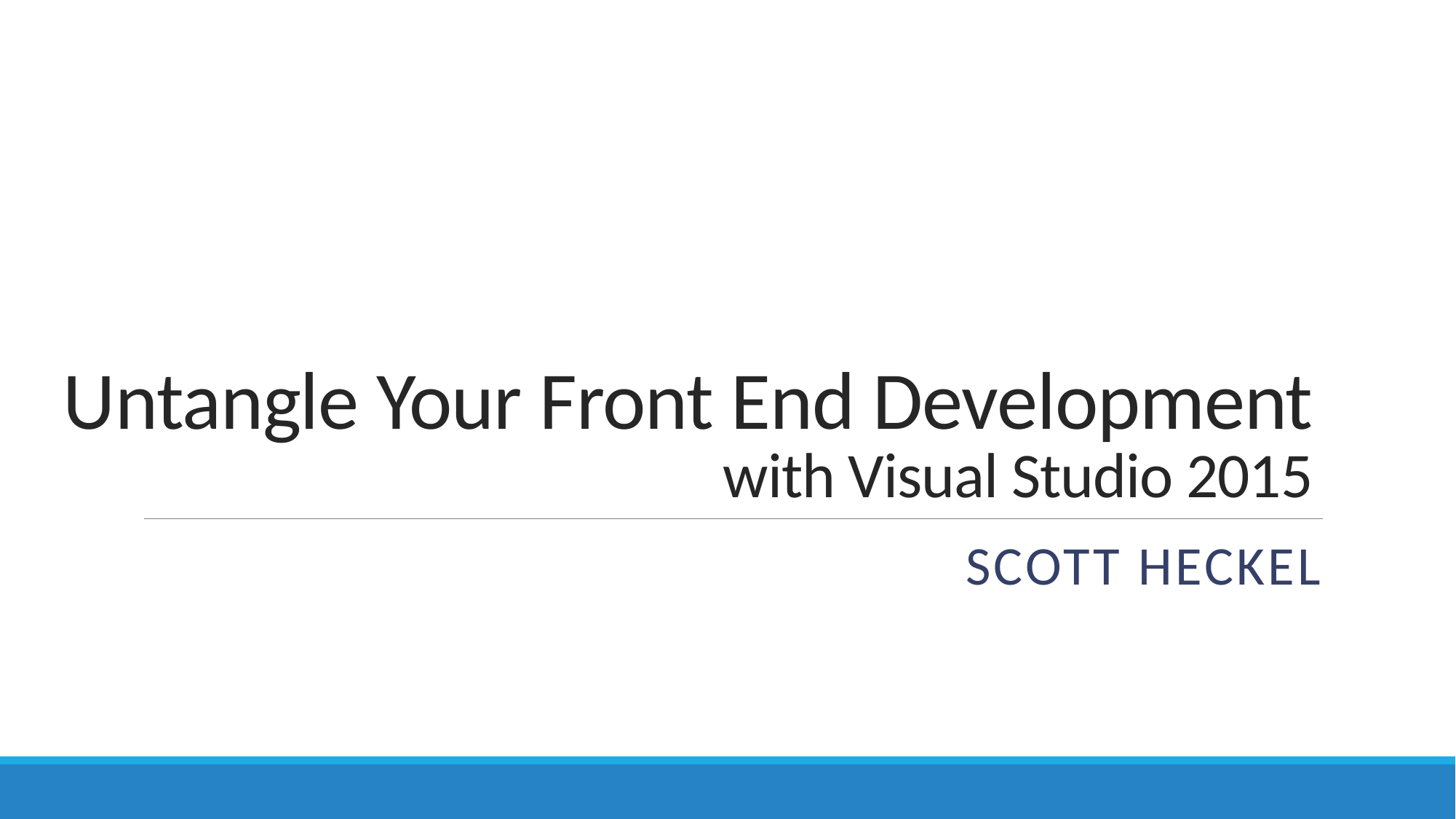

# Untangle Your Front End Development with Visual Studio 2015
Scott heckel